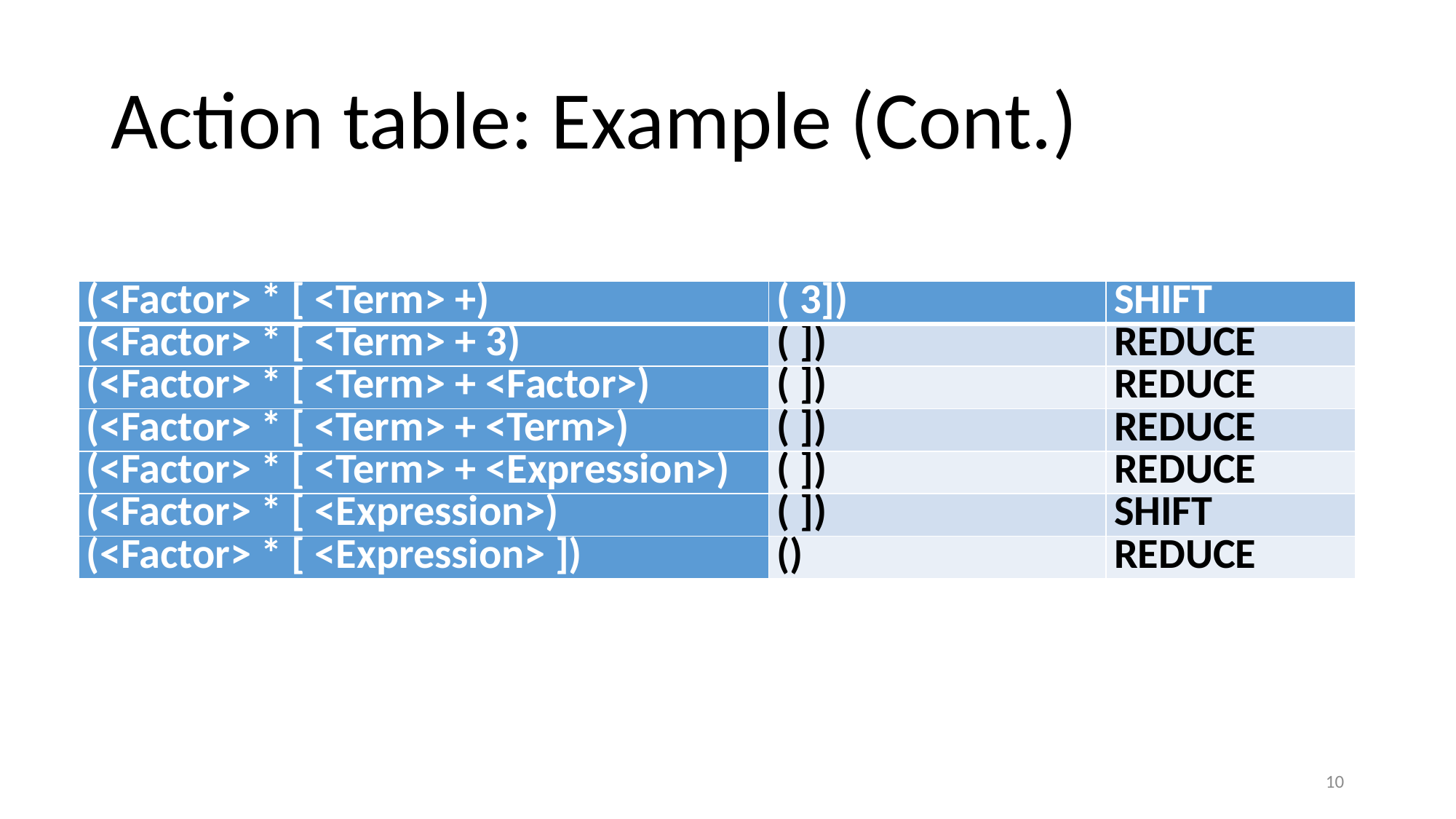

# Action table: Example (Cont.)
| (<Factor> \* [ <Term> +) | ( 3]) | SHIFT |
| --- | --- | --- |
| (<Factor> \* [ <Term> + 3) | ( ]) | REDUCE |
| (<Factor> \* [ <Term> + <Factor>) | ( ]) | REDUCE |
| (<Factor> \* [ <Term> + <Term>) | ( ]) | REDUCE |
| (<Factor> \* [ <Term> + <Expression>) | ( ]) | REDUCE |
| (<Factor> \* [ <Expression>) | ( ]) | SHIFT |
| (<Factor> \* [ <Expression> ]) | () | REDUCE |
10